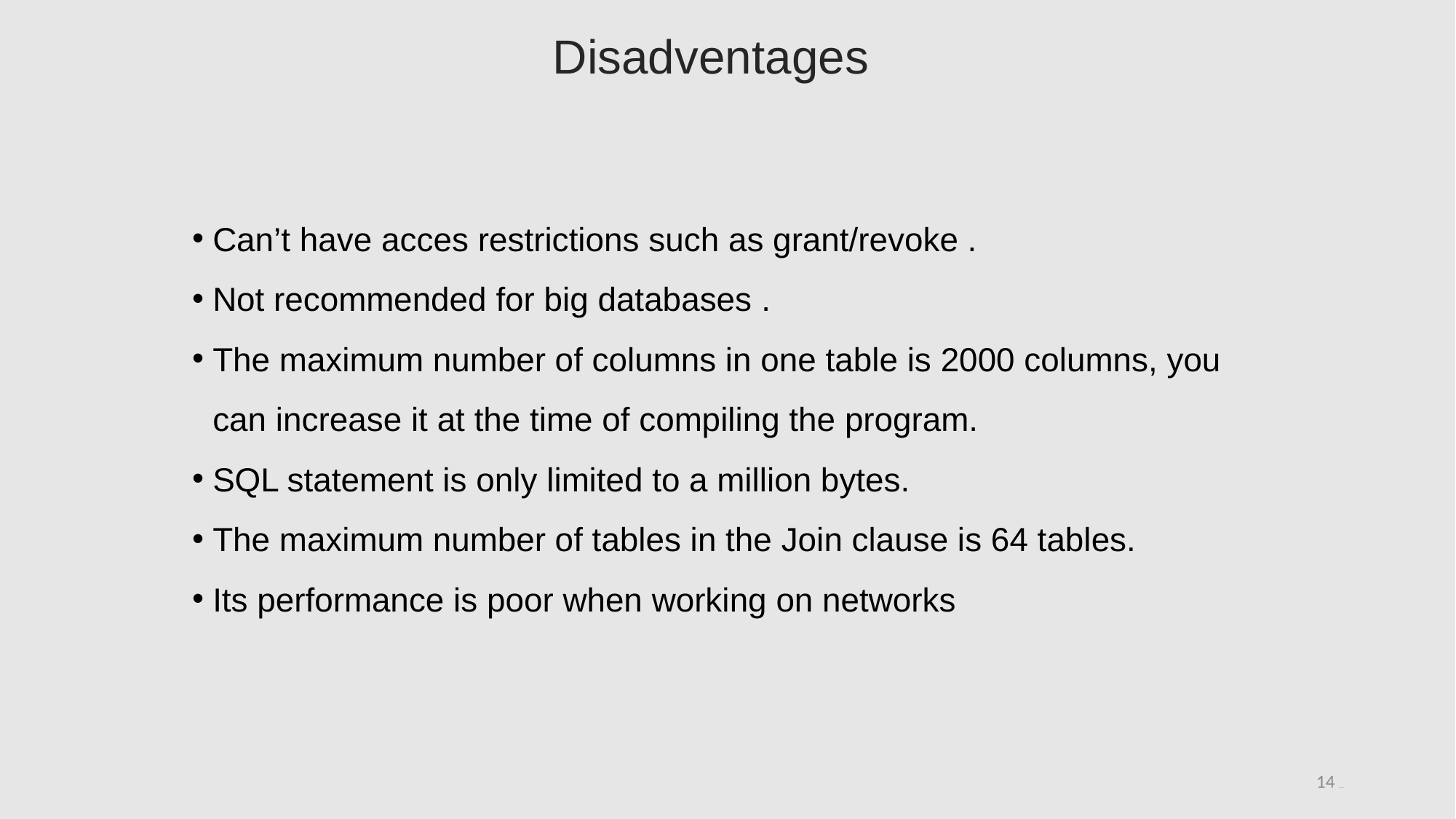

Disadventages

Can’t have acces restrictions such as grant/revoke .
Not recommended for big databases .
The maximum number of columns in one table is 2000 columns, you can increase it at the time of compiling the program.
SQL statement is only limited to a million bytes.
The maximum number of tables in the Join clause is 64 tables.
Its performance is poor when working on networks
14 oh yeah